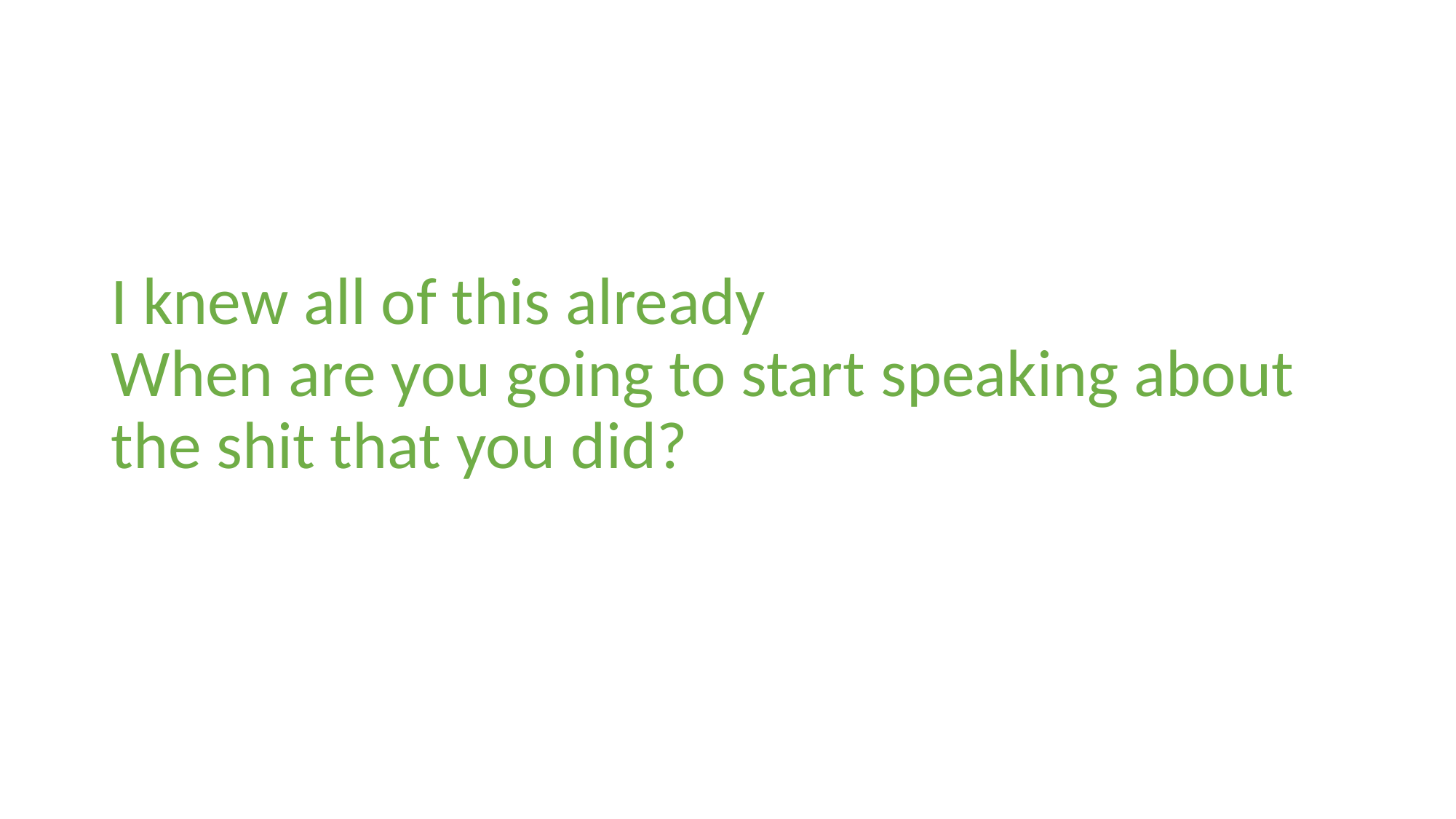

# I knew all of this already When are you going to start speaking about the shit that you did?